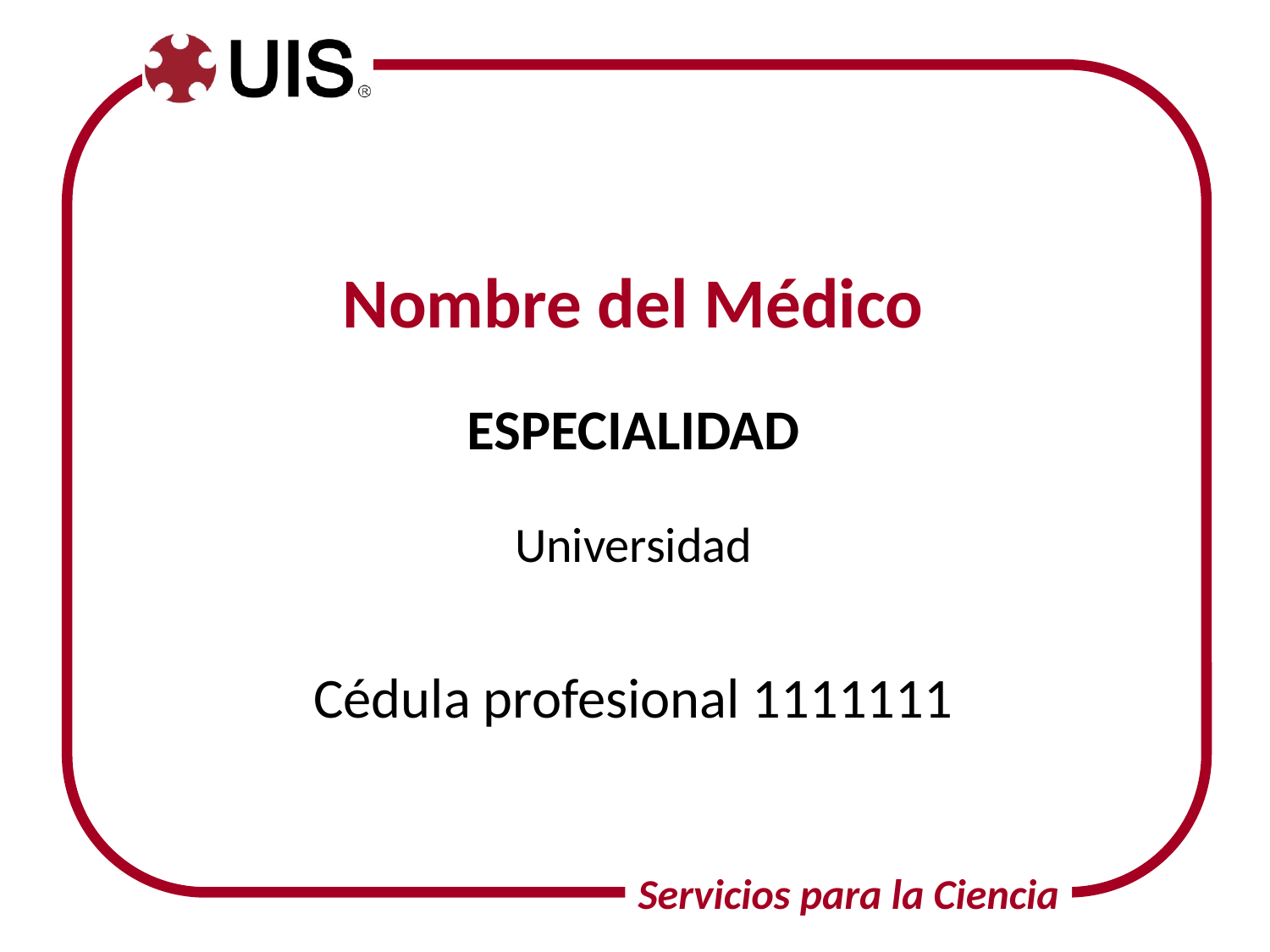

Nombre del Médico

ESPECIALIDAD

Universidad

Cédula profesional 1111111